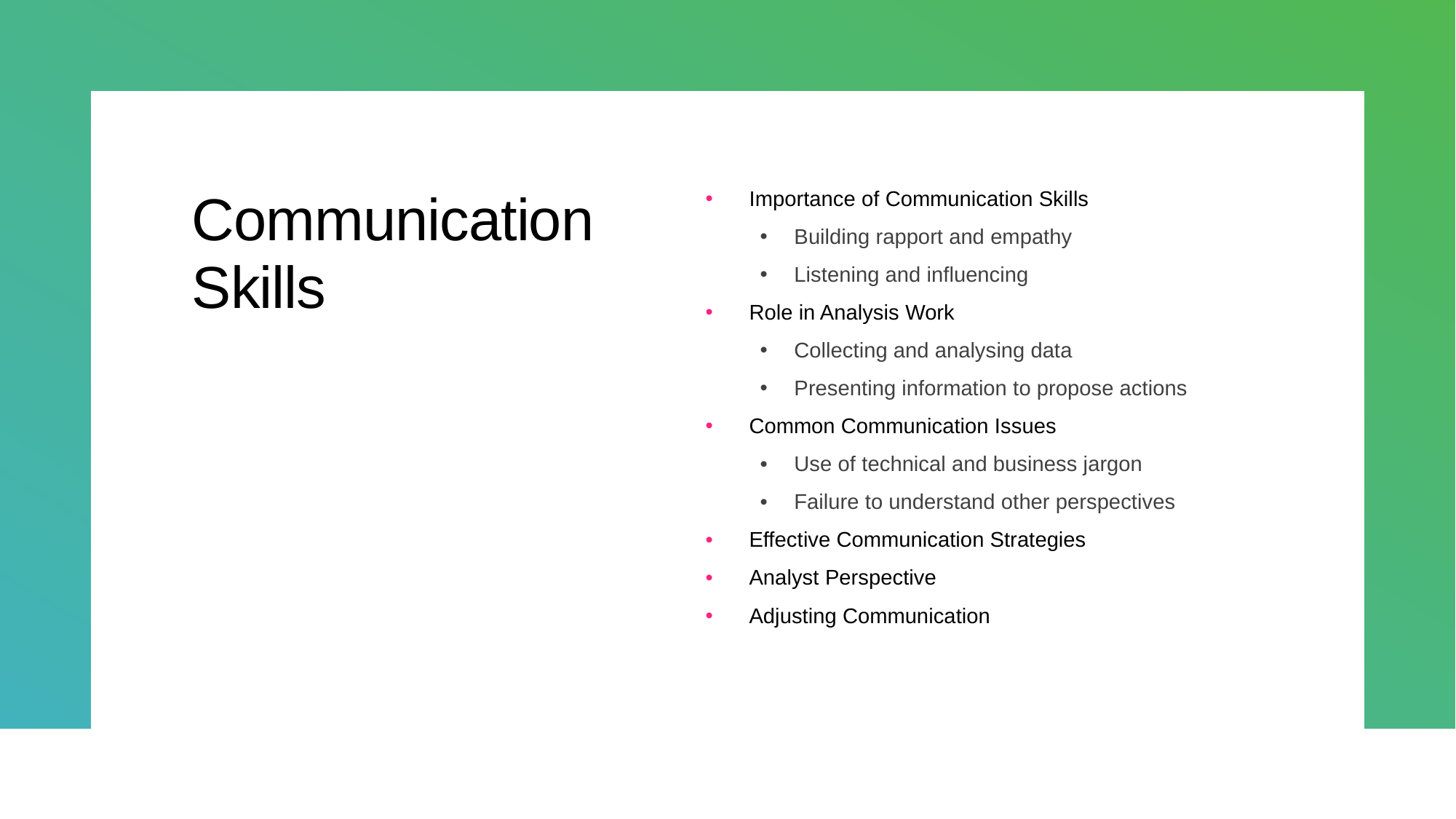

# Communication Skills
Importance of Communication Skills
Building rapport and empathy
Listening and influencing
Role in Analysis Work
Collecting and analysing data
Presenting information to propose actions
Common Communication Issues
Use of technical and business jargon
Failure to understand other perspectives
Effective Communication Strategies
Analyst Perspective
Adjusting Communication